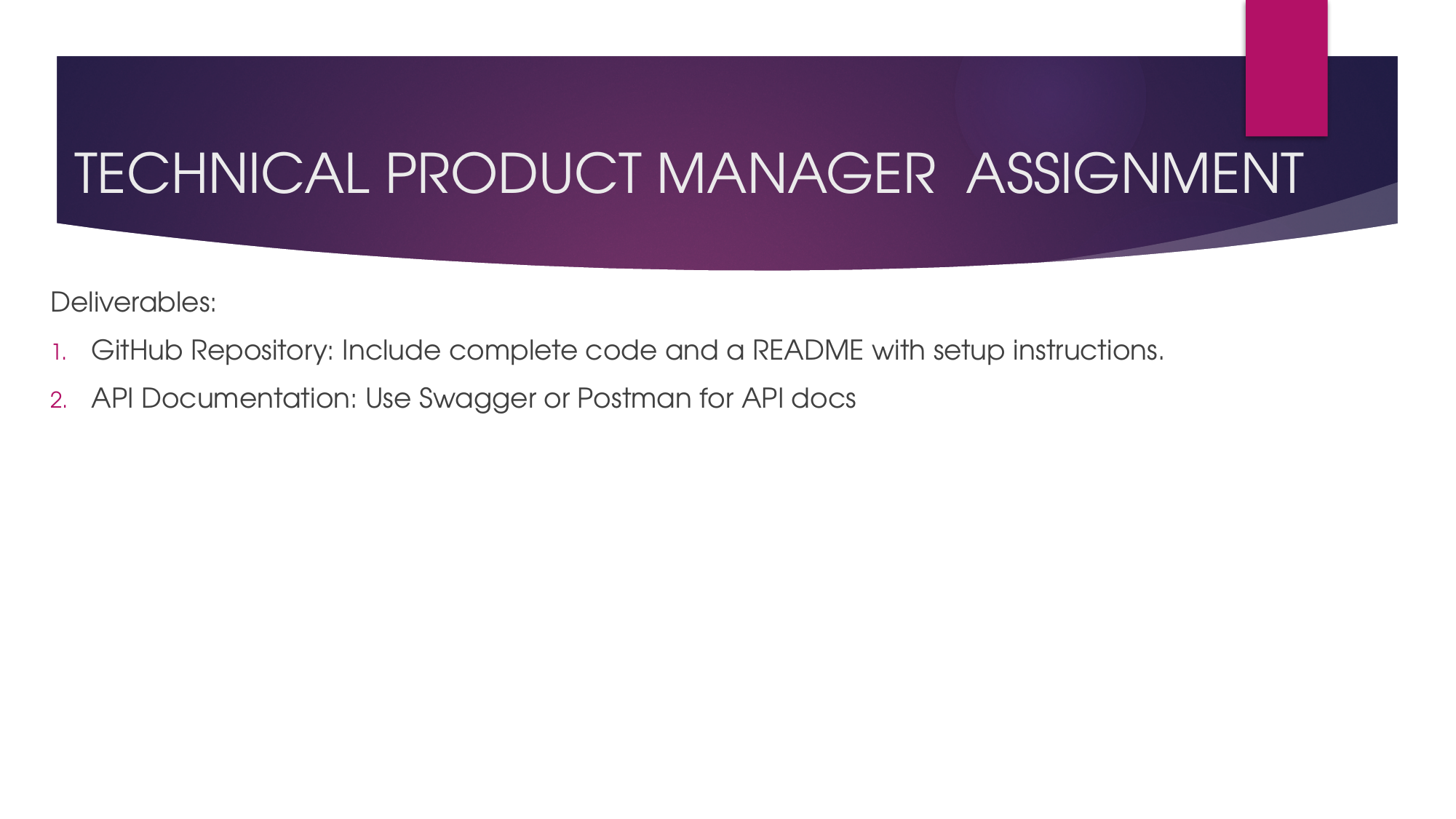

# TECHNICAL PRODUCT MANAGER  ASSIGNMENT
Deliverables:
GitHub Repository: Include complete code and a README with setup instructions.
API Documentation: Use Swagger or Postman for API docs